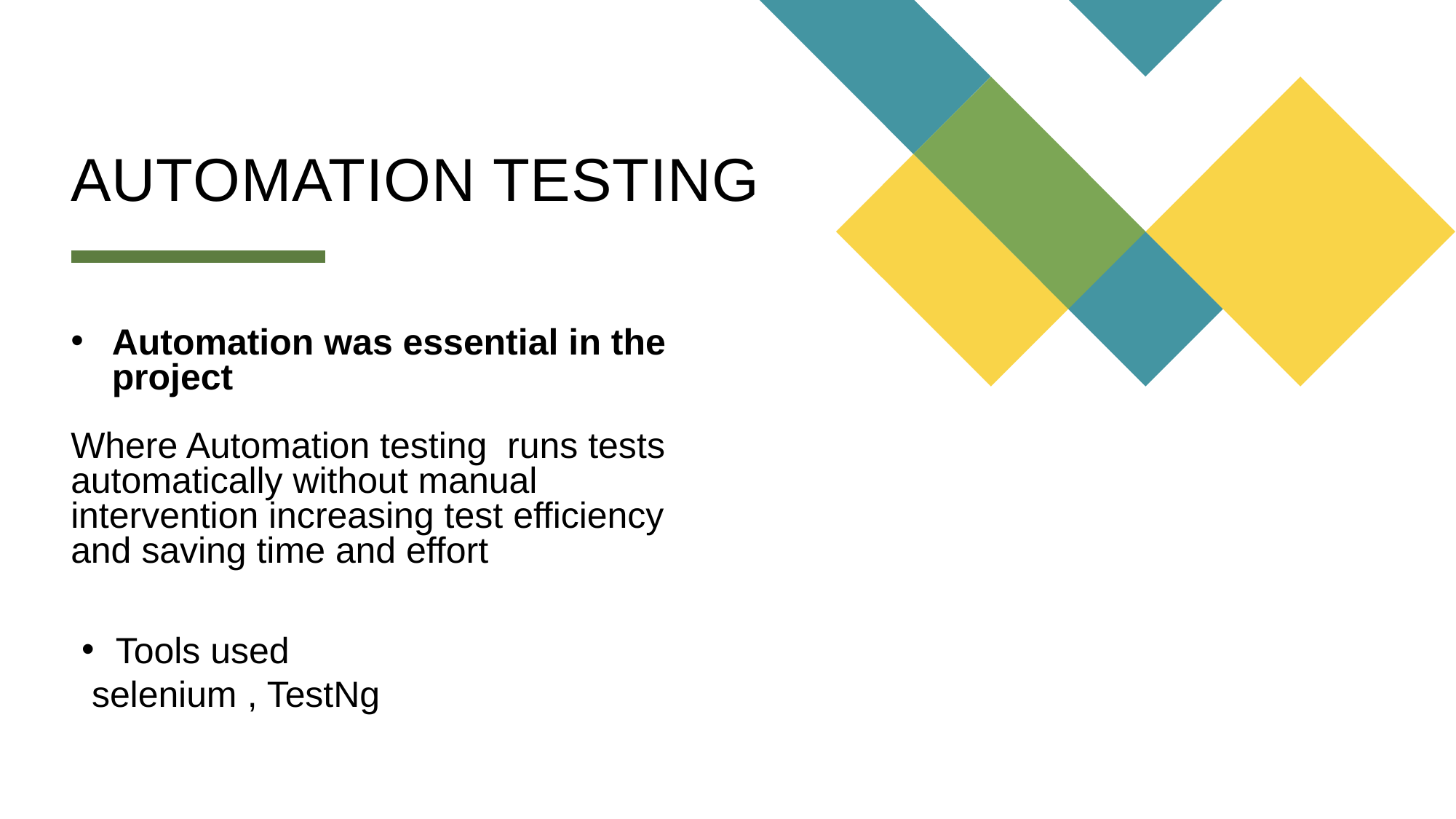

# Automation Testing
Automation was essential in the project
Where Automation testing  runs tests automatically without manual intervention increasing test efficiency and saving time and effort
Tools used
 selenium , TestNg